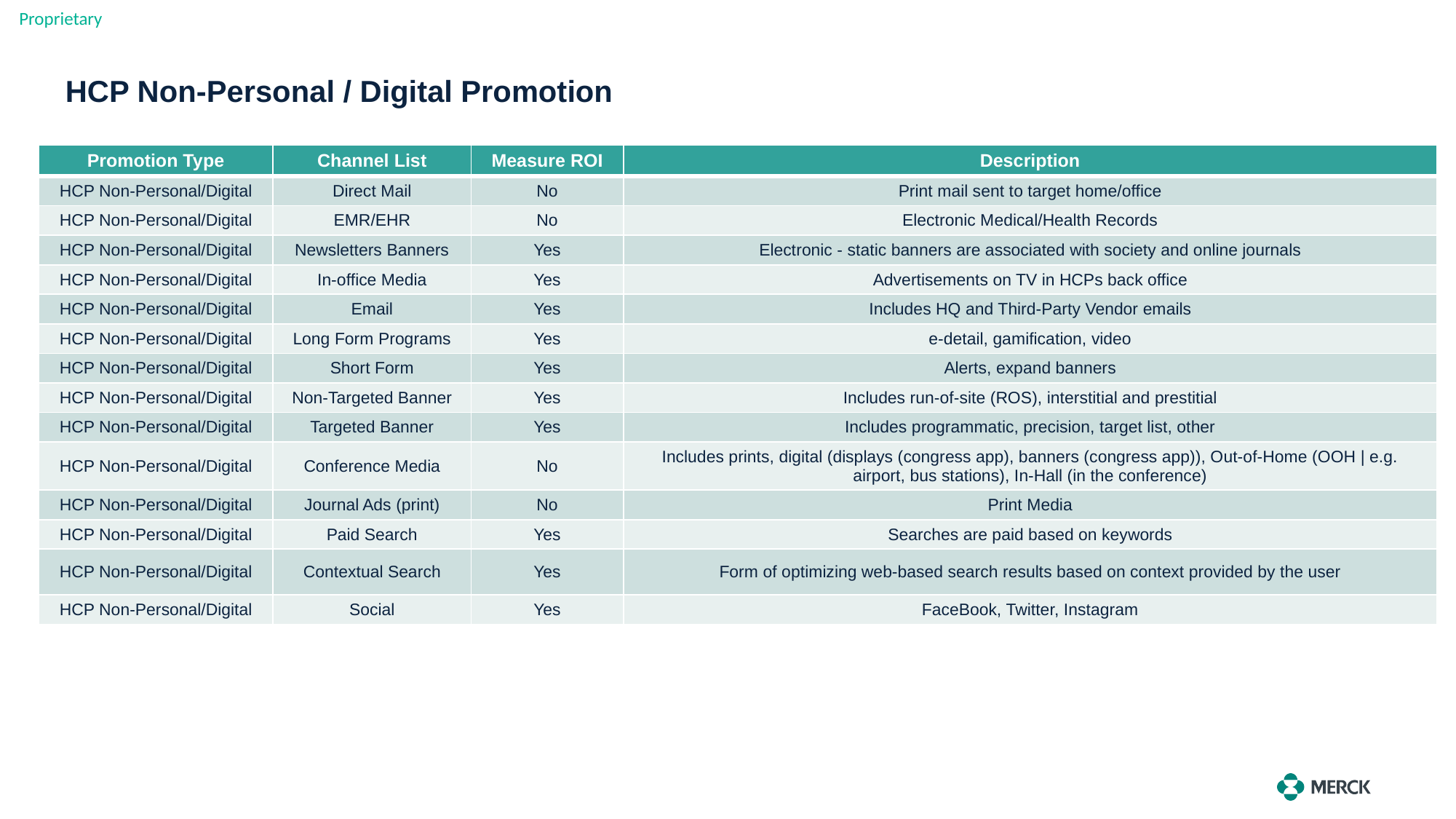

HCP Non-Personal / Digital Promotion
| Promotion Type | Channel List | Measure ROI | Description |
| --- | --- | --- | --- |
| HCP Non-Personal/Digital | Direct Mail | No | Print mail sent to target home/office |
| HCP Non-Personal/Digital | EMR/EHR | No | Electronic Medical/Health Records |
| HCP Non-Personal/Digital | Newsletters Banners | Yes | Electronic - static banners are associated with society and online journals |
| HCP Non-Personal/Digital | In-office Media | Yes | Advertisements on TV in HCPs back office |
| HCP Non-Personal/Digital | Email | Yes | Includes HQ and Third-Party Vendor emails |
| HCP Non-Personal/Digital | Long Form Programs | Yes | e-detail, gamification, video |
| HCP Non-Personal/Digital | Short Form | Yes | Alerts, expand banners |
| HCP Non-Personal/Digital | Non-Targeted Banner | Yes | Includes run-of-site (ROS), interstitial and prestitial |
| HCP Non-Personal/Digital | Targeted Banner | Yes | Includes programmatic, precision, target list, other |
| HCP Non-Personal/Digital | Conference Media | No | Includes prints, digital (displays (congress app), banners (congress app)), Out-of-Home (OOH | e.g. airport, bus stations), In-Hall (in the conference) |
| HCP Non-Personal/Digital | Journal Ads (print) | No | Print Media |
| HCP Non-Personal/Digital | Paid Search | Yes | Searches are paid based on keywords |
| HCP Non-Personal/Digital | Contextual Search | Yes | Form of optimizing web-based search results based on context provided by the user |
| HCP Non-Personal/Digital | Social | Yes | FaceBook, Twitter, Instagram |